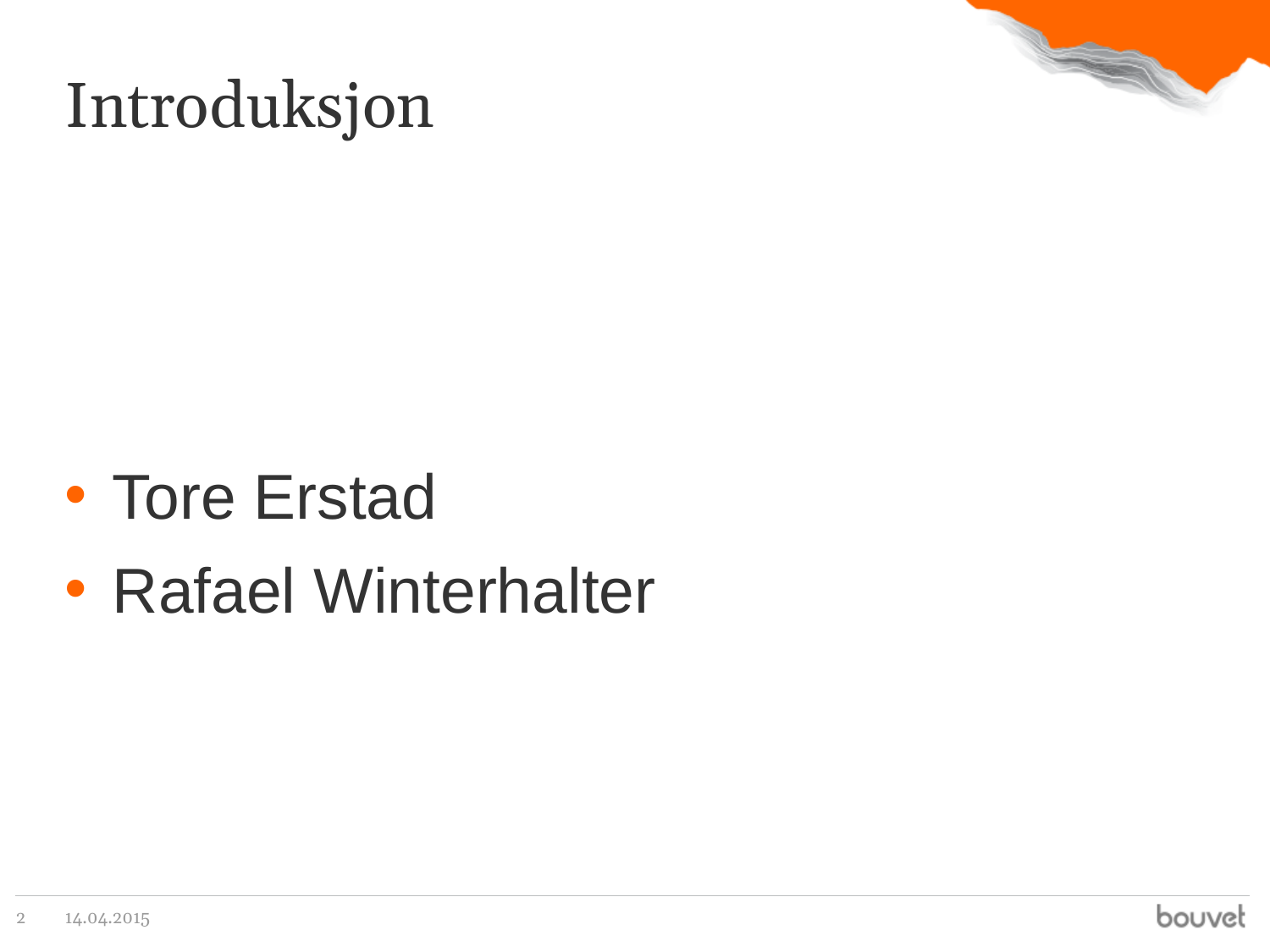

# Introduksjon

Tore Erstad
Rafael Winterhalter
2
14.04.2015